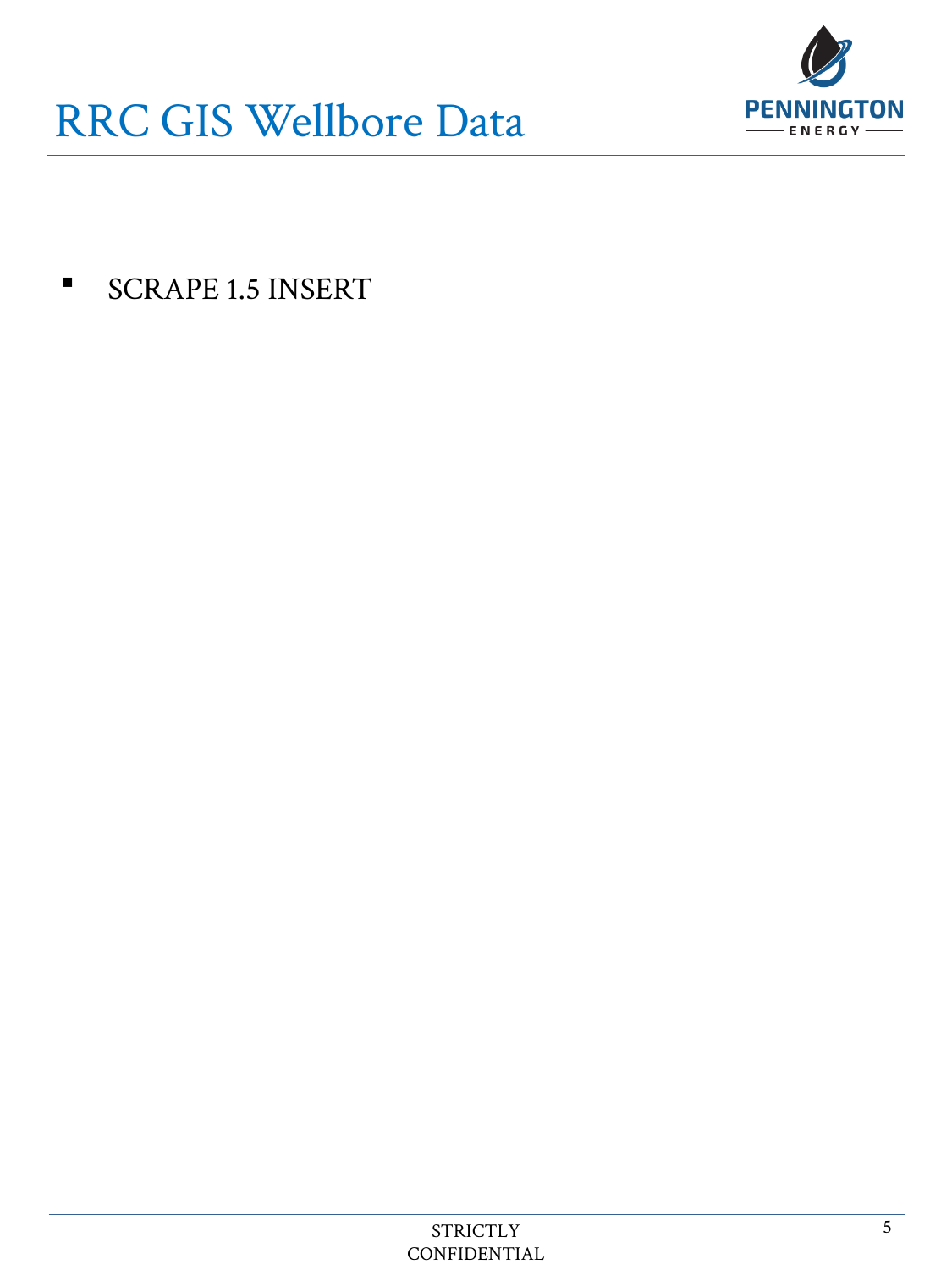

# RRC GIS Wellbore Data
SCRAPE 1.5 INSERT
5